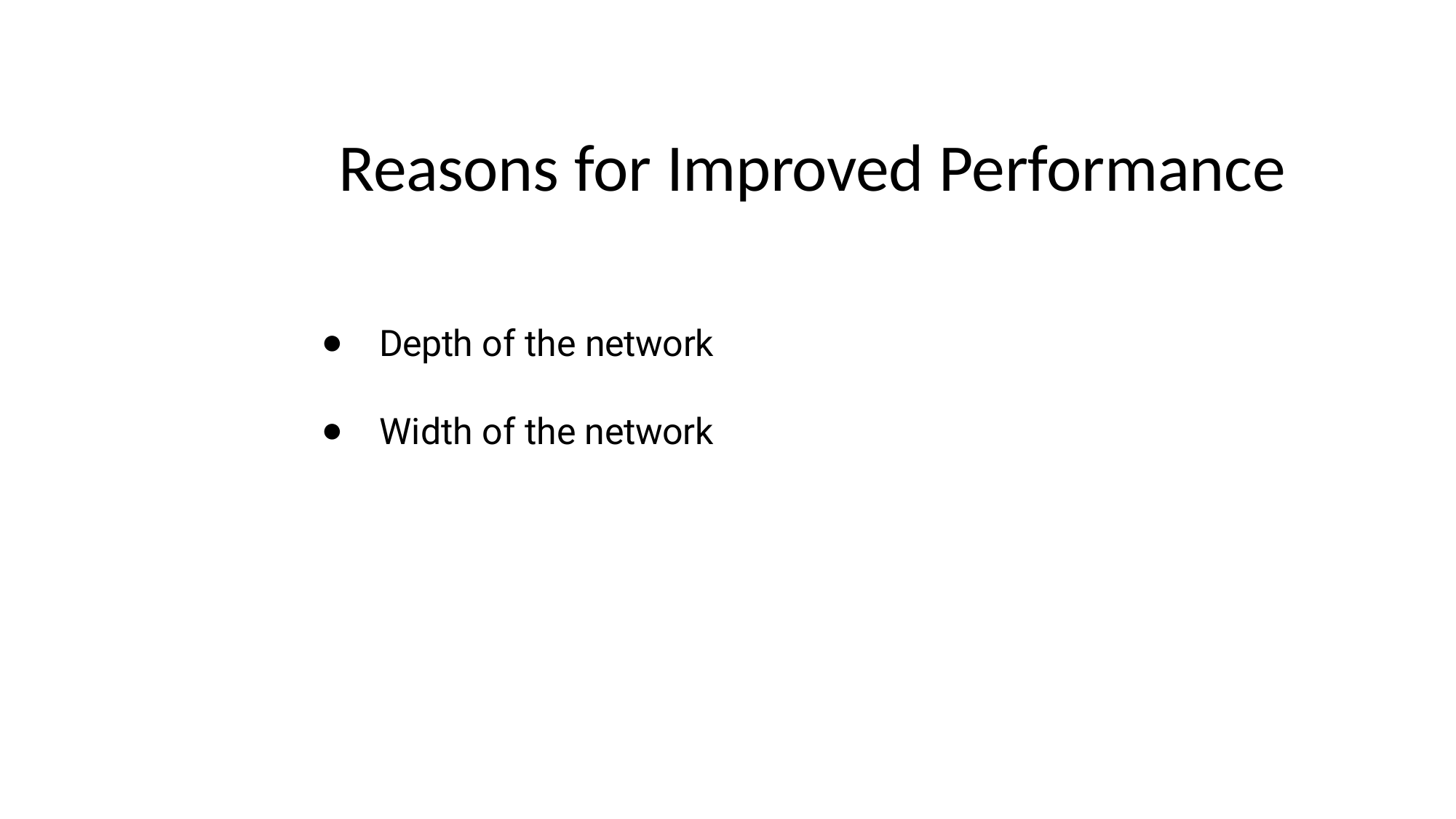

# Reasons for Improved Performance
Depth of the network

Width of the network